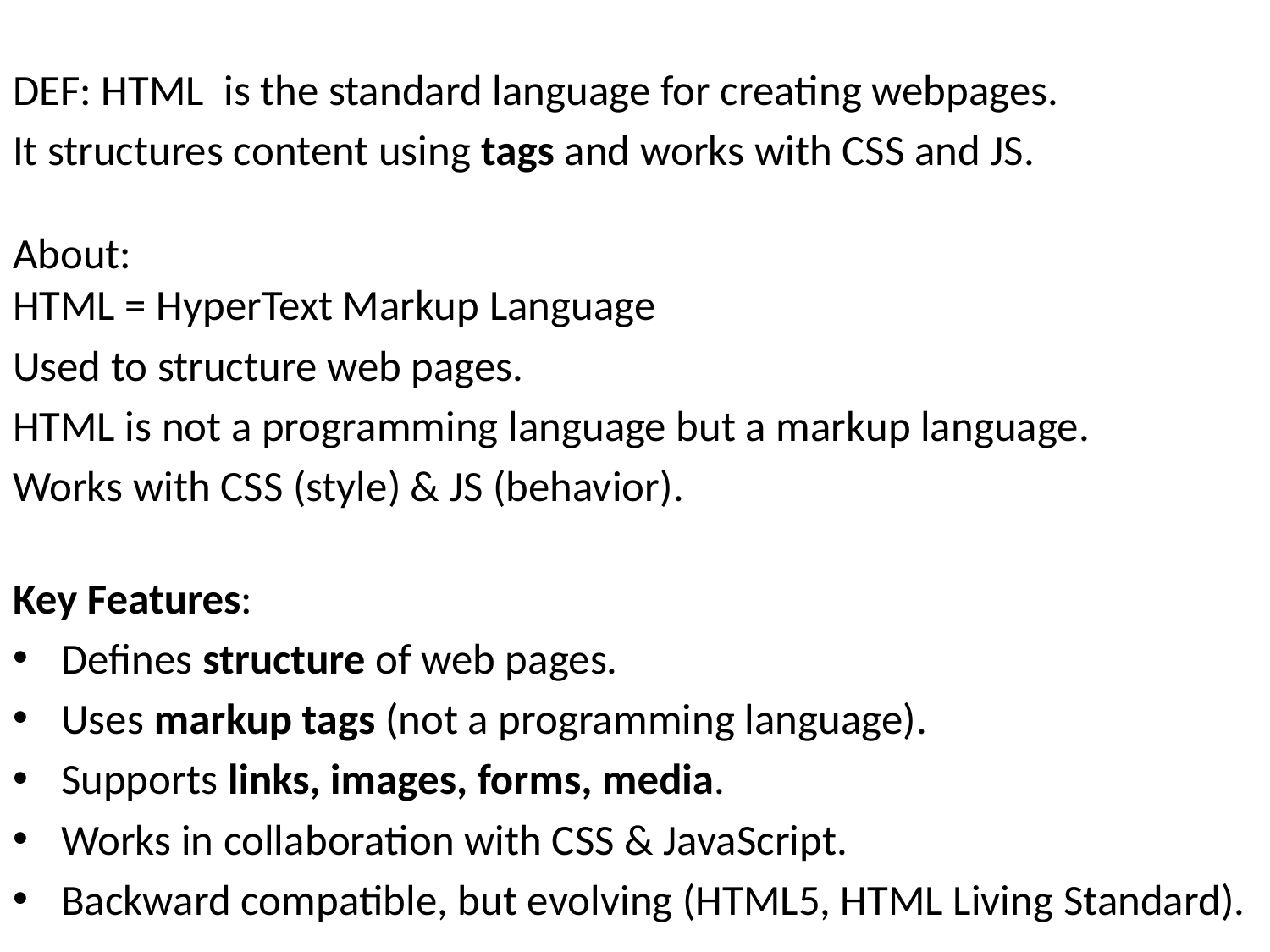

DEF: HTML  is the standard language for creating webpages.
It structures content using tags and works with CSS and JS.
About:
HTML = HyperText Markup Language
Used to structure web pages.
HTML is not a programming language but a markup language.
Works with CSS (style) & JS (behavior).
Key Features:
Defines structure of web pages.
Uses markup tags (not a programming language).
Supports links, images, forms, media.
Works in collaboration with CSS & JavaScript.
Backward compatible, but evolving (HTML5, HTML Living Standard).